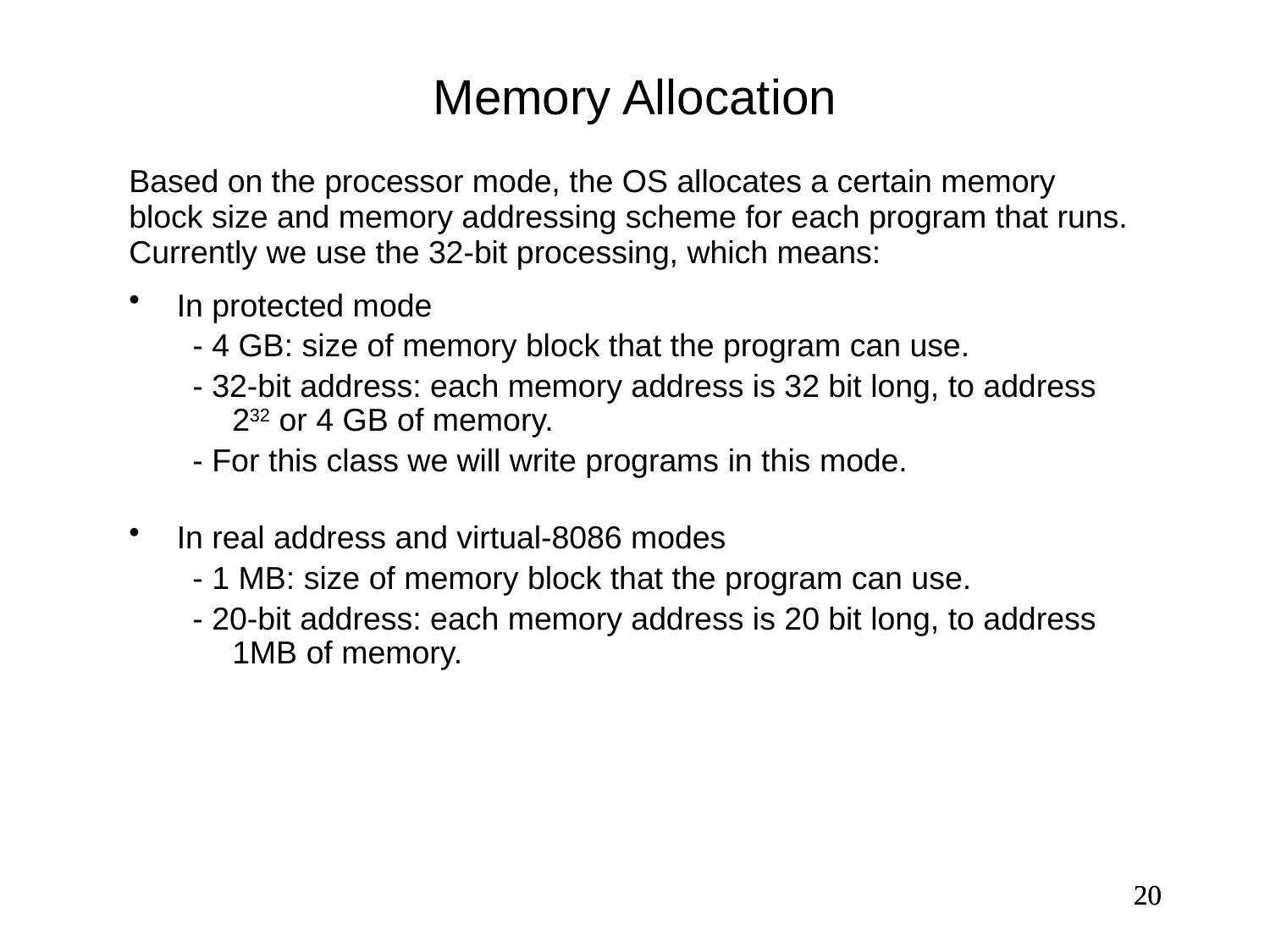

Memory Allocation
Based on the processor mode, the OS allocates a certain memory
block size and memory addressing scheme for each program that runs.
Currently we use the 32-bit processing, which means:
In protected mode
- 4 GB: size of memory block that the program can use.
- 32-bit address: each memory address is 32 bit long, to address 232 or 4 GB of memory.
- For this class we will write programs in this mode.

In real address and virtual-8086 modes
- 1 MB: size of memory block that the program can use.
- 20-bit address: each memory address is 20 bit long, to address 1MB of memory.
20
20